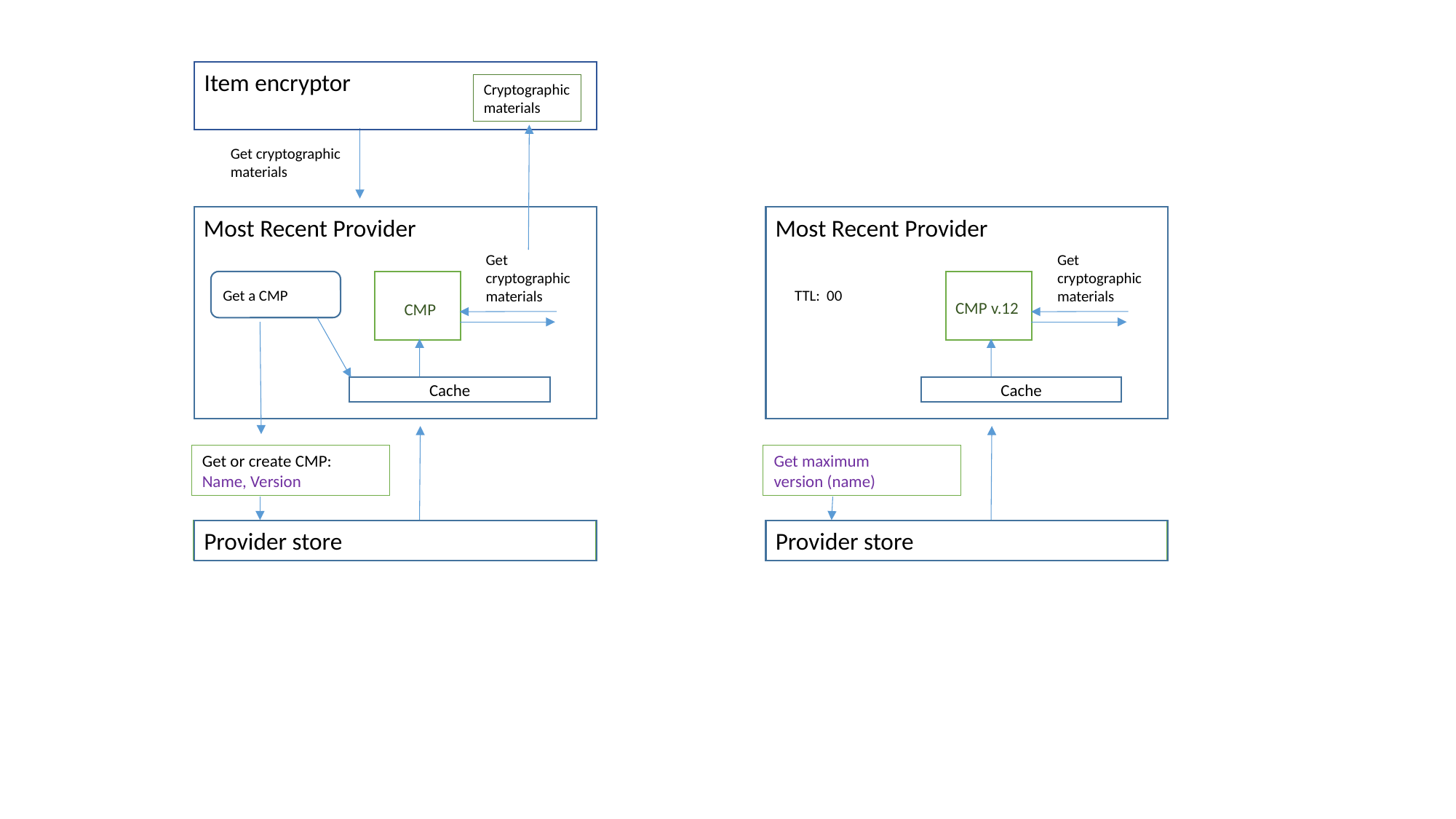

Item encryptor

Cryptographic
materials
Get cryptographic
materials

Most Recent Provider
Most Recent Provider
Get
cryptographic
materials
Get
cryptographic
materials

Get a CMP
TTL:  00
CMP v.12
CMP
Cache
Cache
Get or create CMP:
Name, Version
Get maximum
version (name)

Provider store
Provider store